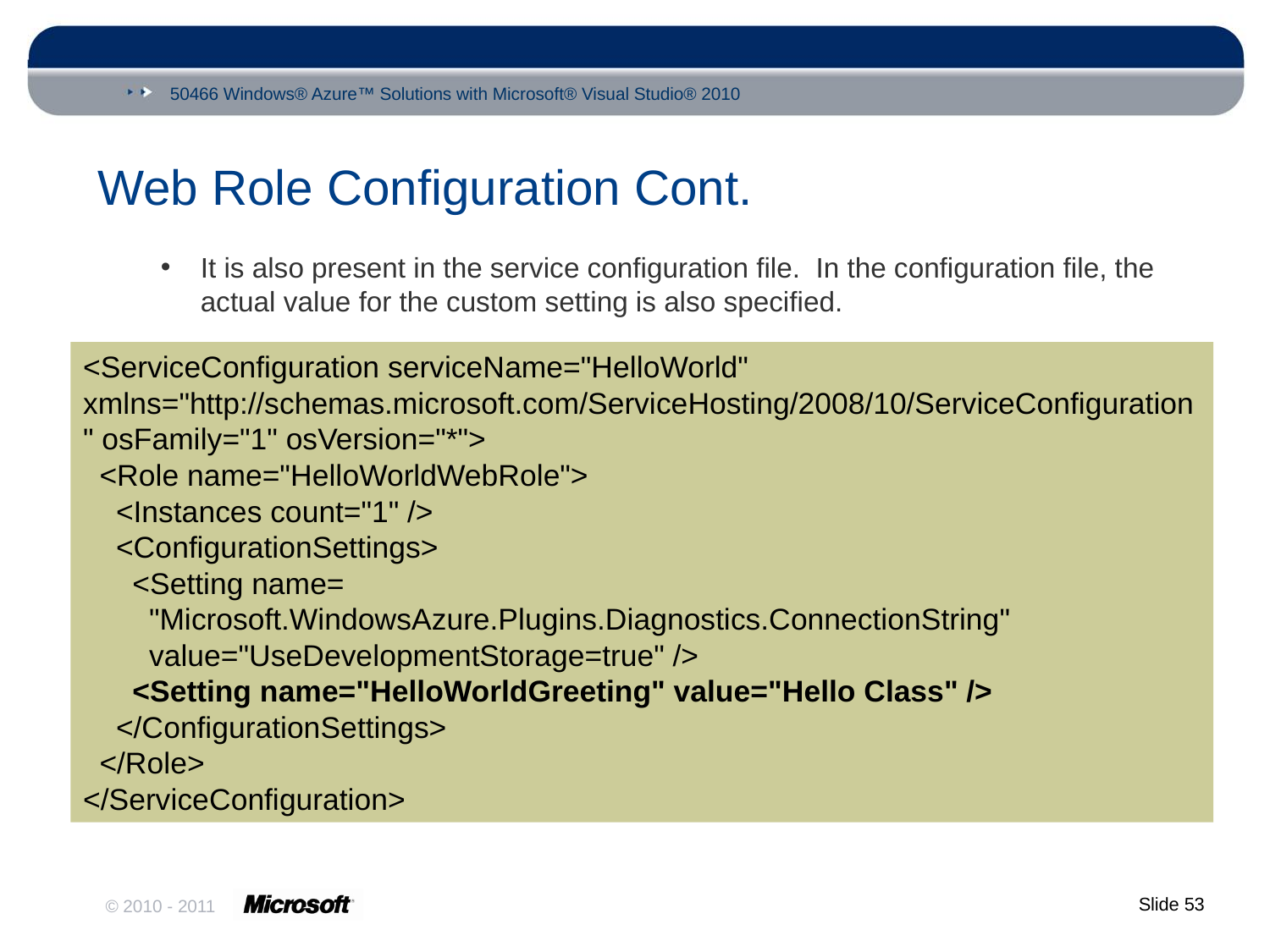

# Web Role Configuration Cont.
It is also present in the service configuration file.  In the configuration file, the actual value for the custom setting is also specified.

<ServiceConfiguration serviceName="HelloWorld" xmlns="http://schemas.microsoft.com/ServiceHosting/2008/10/ServiceConfiguration" osFamily="1" osVersion="*">
  <Role name="HelloWorldWebRole">
    <Instances count="1" />
    <ConfigurationSettings>
      <Setting name=
        "Microsoft.WindowsAzure.Plugins.Diagnostics.ConnectionString"
        value="UseDevelopmentStorage=true" />
      <Setting name="HelloWorldGreeting" value="Hello Class" />
    </ConfigurationSettings>
  </Role>
</ServiceConfiguration>